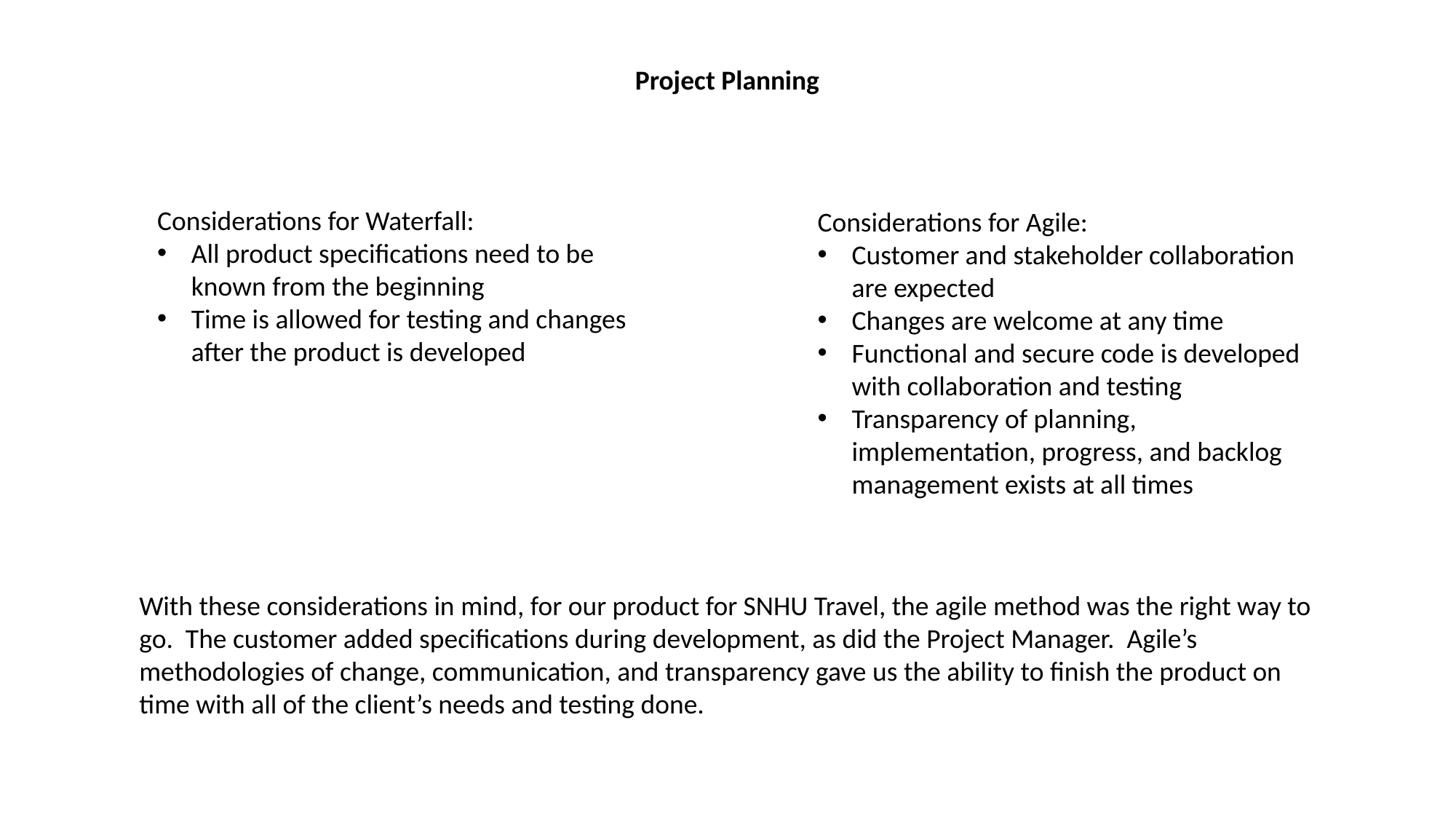

Project Planning
Considerations for Waterfall:
All product specifications need to be known from the beginning
Time is allowed for testing and changes after the product is developed

Considerations for Agile:
Customer and stakeholder collaboration are expected
Changes are welcome at any time
Functional and secure code is developed with collaboration and testing
Transparency of planning, implementation, progress, and backlog management exists at all times
With these considerations in mind, for our product for SNHU Travel, the agile method was the right way to go.  The customer added specifications during development, as did the Project Manager.  Agile’s methodologies of change, communication, and transparency gave us the ability to finish the product on time with all of the client’s needs and testing done.